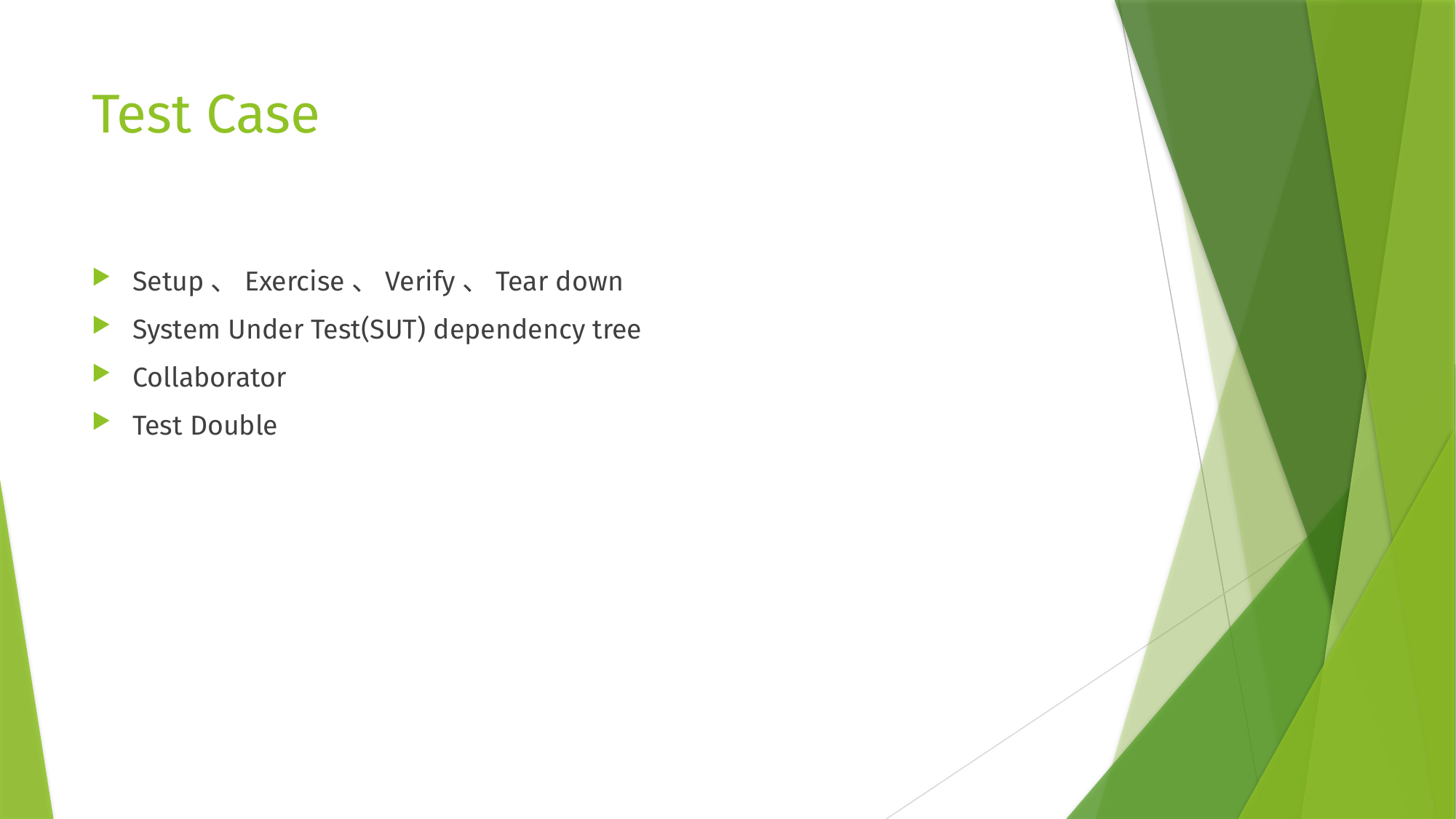

# Test Case
Setup、Exercise、Verify、Tear down
System Under Test(SUT) dependency tree
Collaborator
Test Double